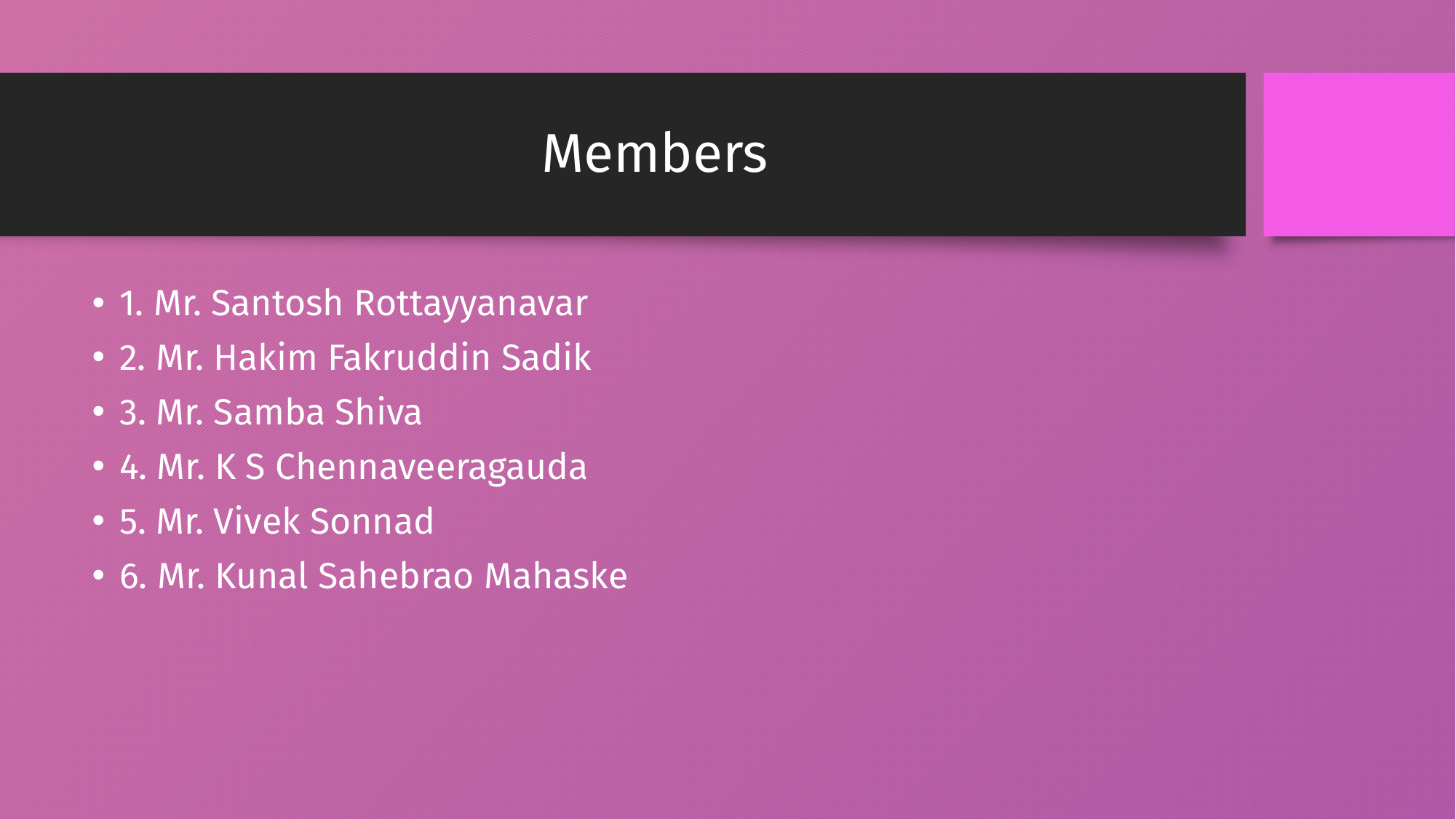

# Members
1. Mr. Santosh Rottayyanavar
2. Mr. Hakim Fakruddin Sadik
3. Mr. Samba Shiva
4. Mr. K S Chennaveeragauda
5. Mr. Vivek Sonnad
6. Mr. Kunal Sahebrao Mahaske